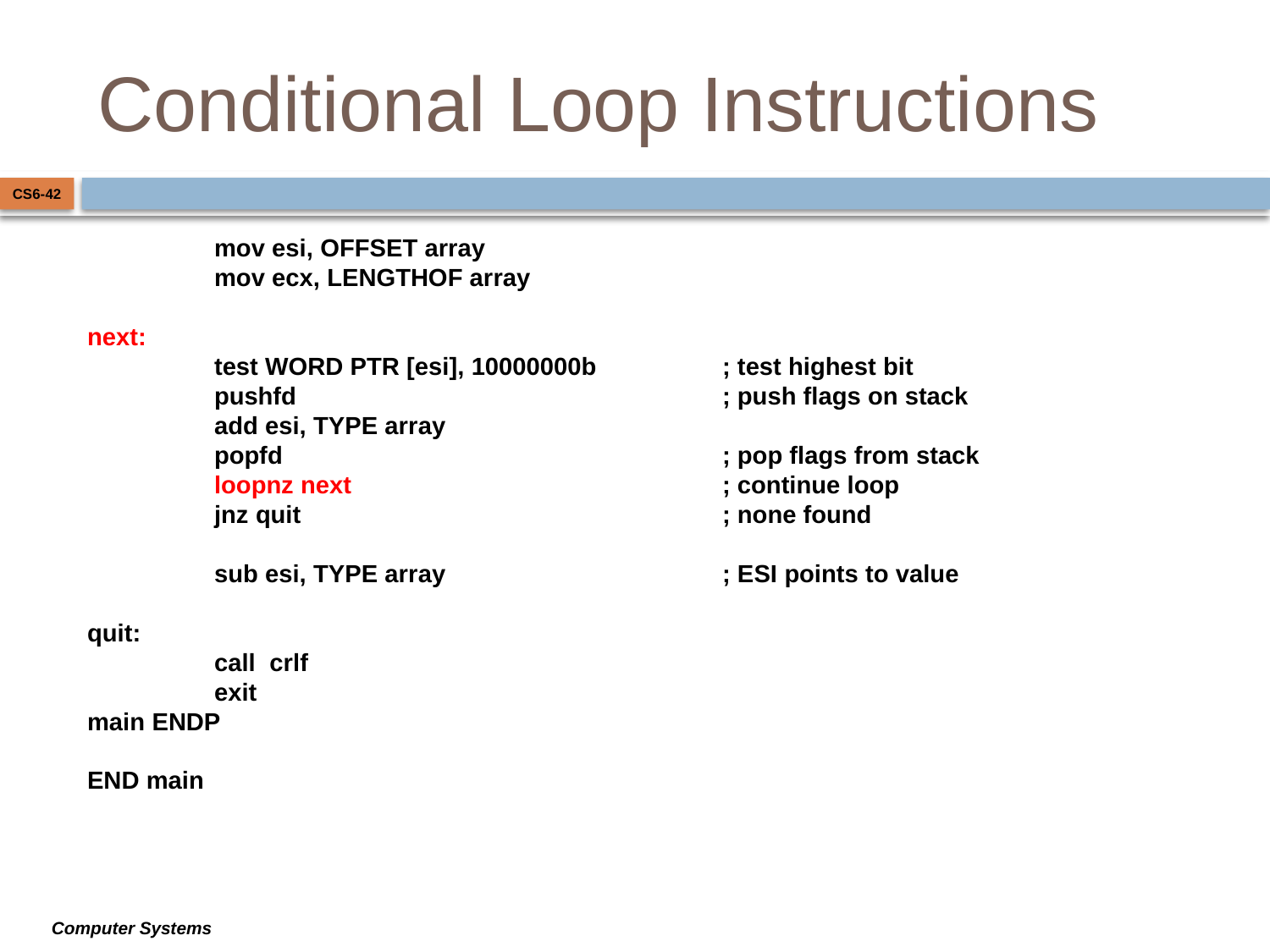

# Conditional Loop Instructions
CS6-42
	mov esi, OFFSET array
	mov ecx, LENGTHOF array

next:
	test WORD PTR [esi], 10000000b	; test highest bit
	pushfd				; push flags on stack
	add esi, TYPE array
	popfd				; pop flags from stack
	loopnz next 			; continue loop
	jnz quit				; none found

	sub esi, TYPE array			; ESI points to value

quit:
	call  crlf
	exit
main ENDP

END main